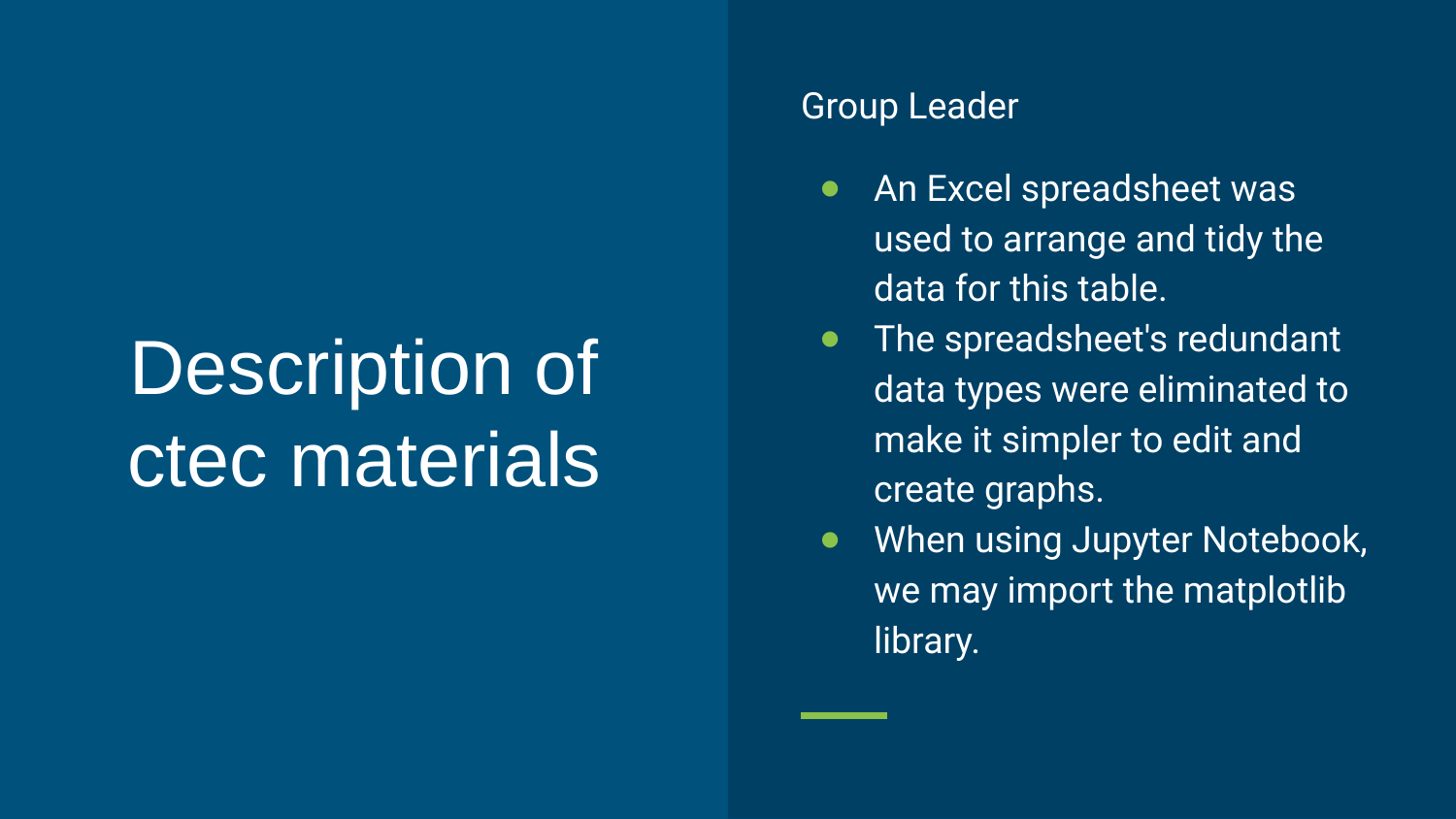

Group Leader
An Excel spreadsheet was used to arrange and tidy the data for this table.
The spreadsheet's redundant data types were eliminated to make it simpler to edit and create graphs.
When using Jupyter Notebook, we may import the matplotlib library.

# Description of ctec materials